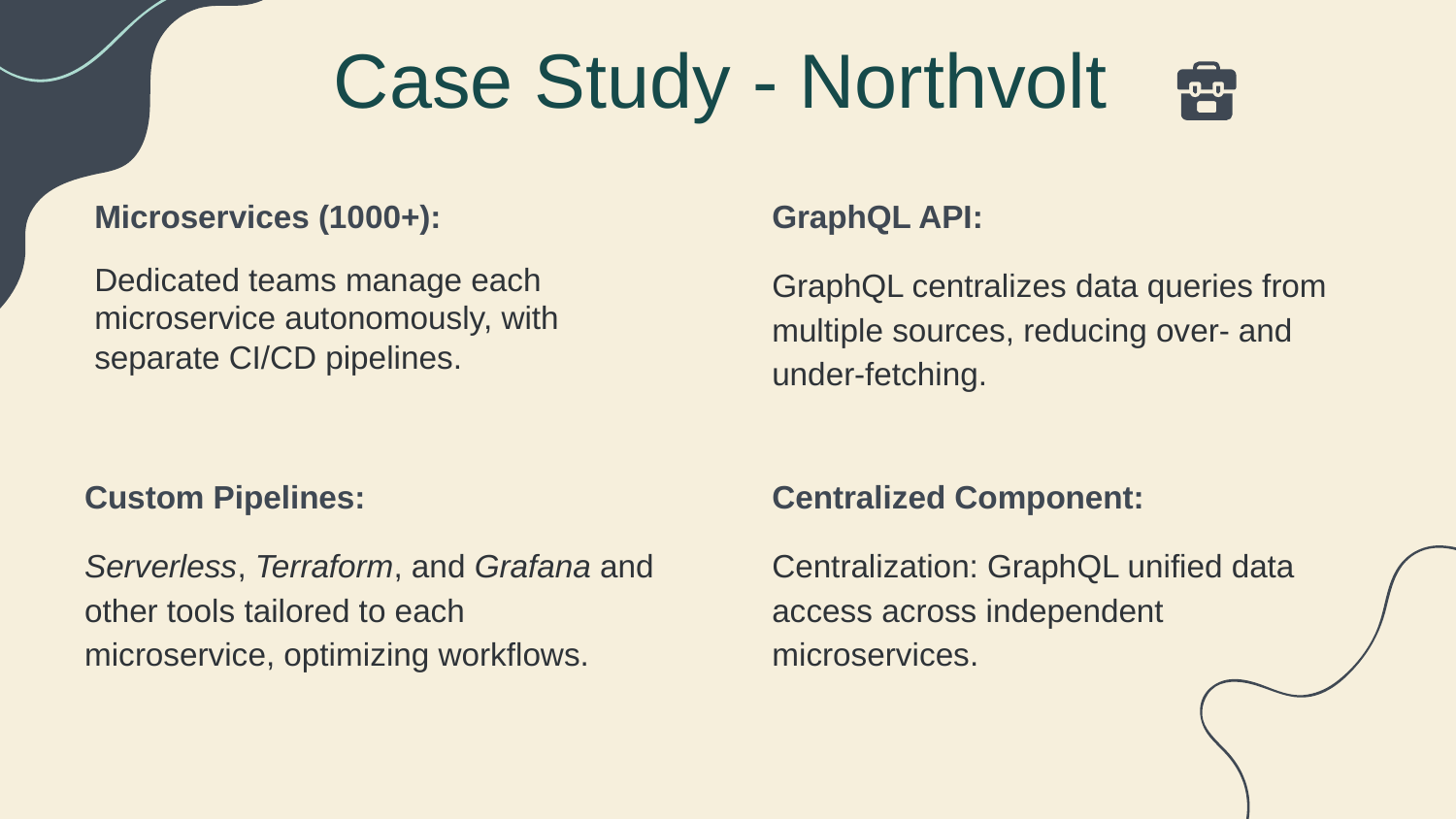

# Case Study - Northvolt

Microservices (1000+):
Dedicated teams manage each microservice autonomously, with separate CI/CD pipelines.

GraphQL API:
GraphQL centralizes data queries from multiple sources, reducing over- and under-fetching.

Custom Pipelines:
Serverless, Terraform, and Grafana and other tools tailored to each microservice, optimizing workflows.

Centralized Component:
Centralization: GraphQL unified data access across independent microservices.